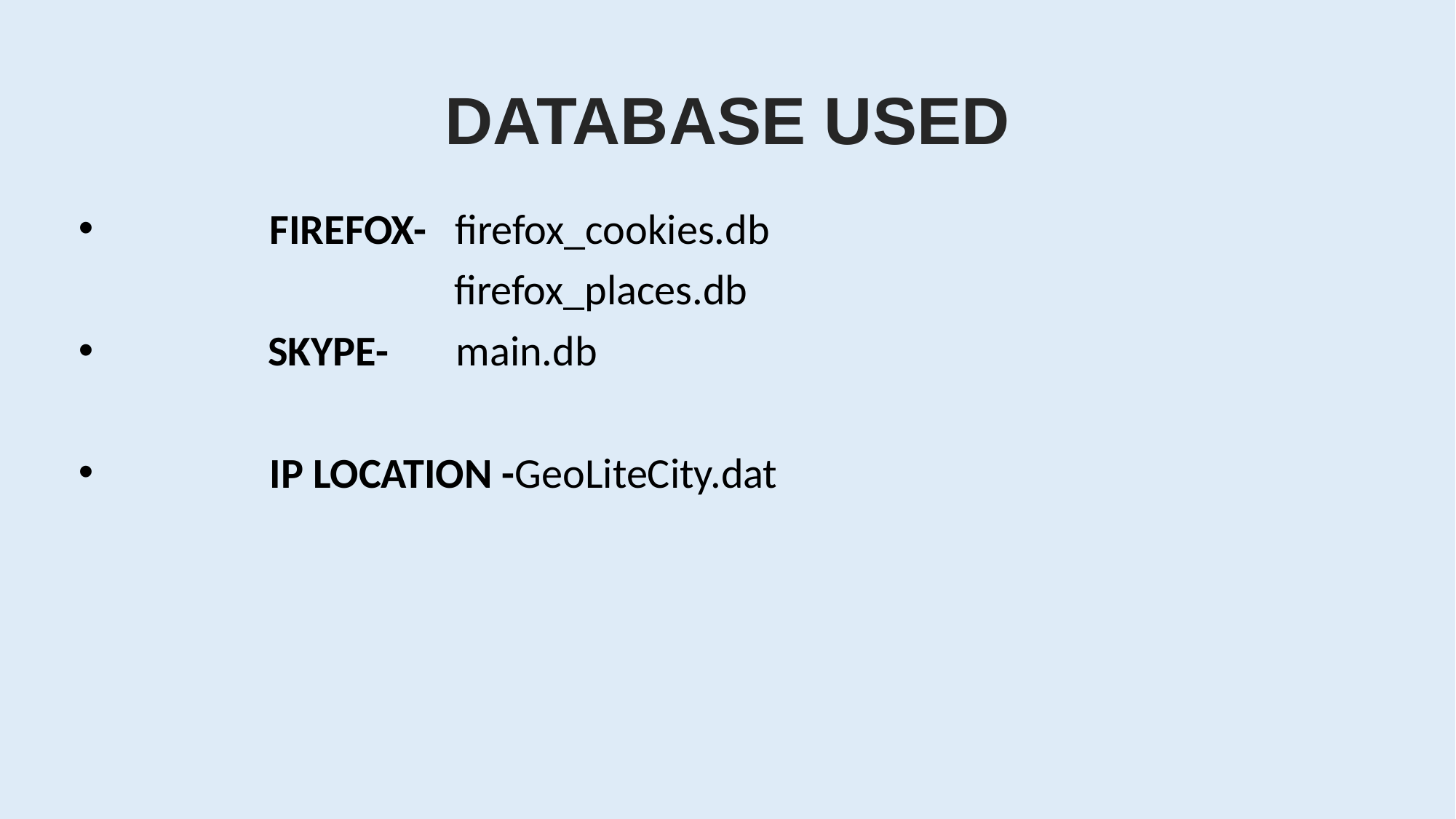

DATABASE USED
                 FIREFOX-   firefox_cookies.db
                                       firefox_places.db
              SKYPE-       main.db

                 IP LOCATION -GeoLiteCity.dat